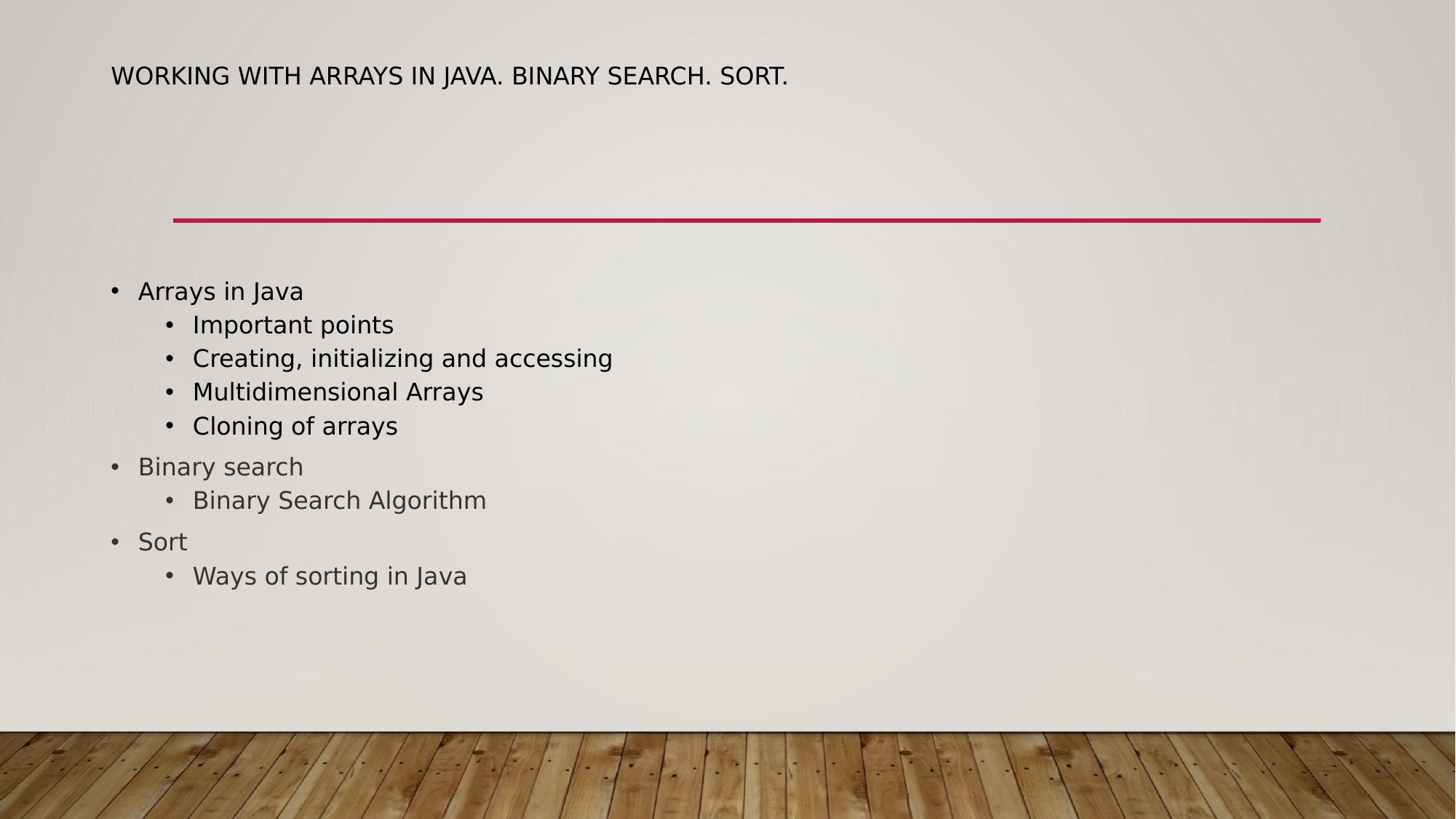

# Working with Arrays in Java. Binary search. Sort.
Arrays in Java
Important points
Creating, initializing and accessing
Multidimensional Arrays
Cloning of arrays
Binary search
Binary Search Algorithm
Sort
Ways of sorting in Java